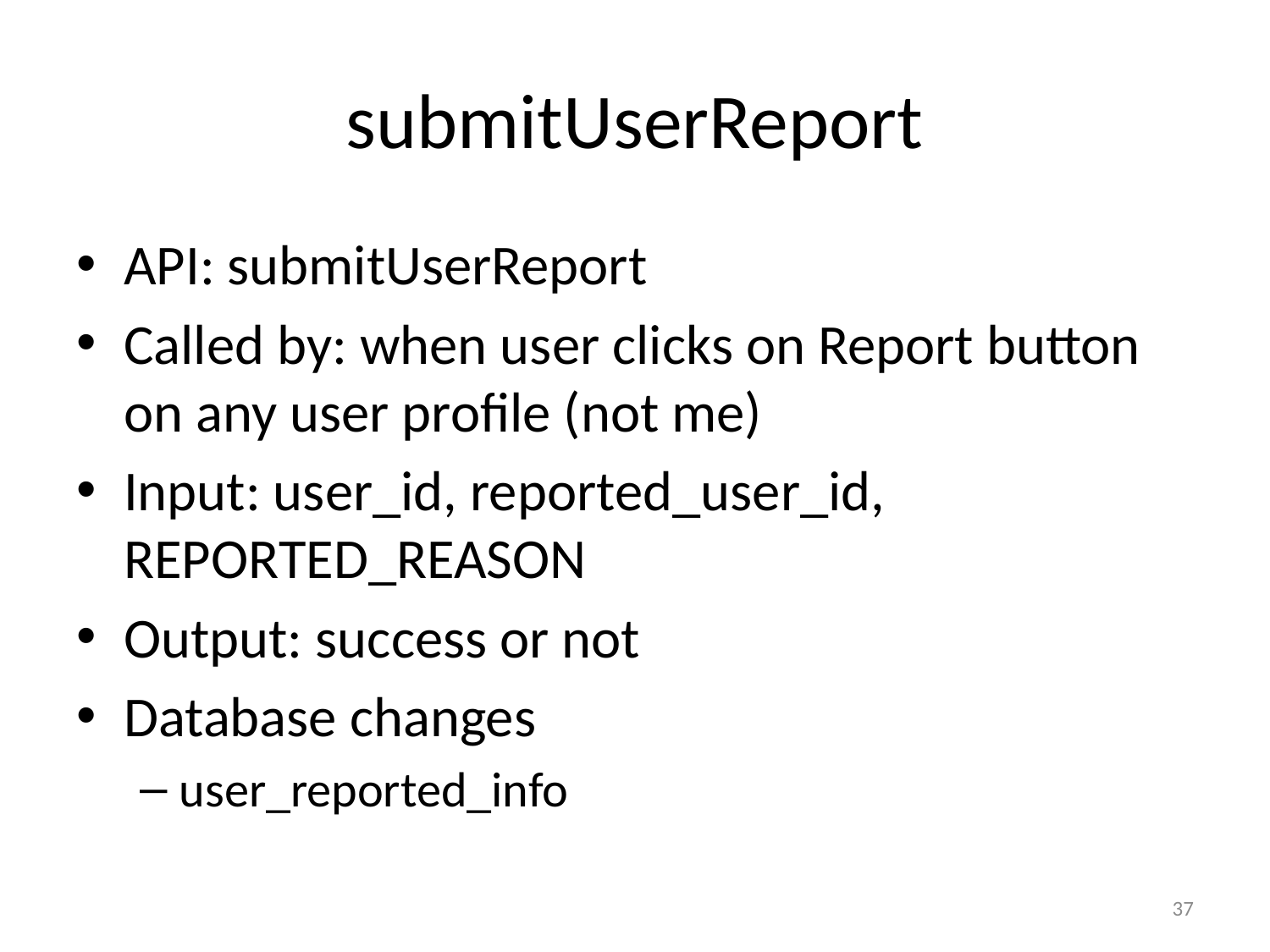

# submitUserReport
API: submitUserReport
Called by: when user clicks on Report button on any user profile (not me)
Input: user_id, reported_user_id, REPORTED_REASON
Output: success or not
Database changes
user_reported_info

37